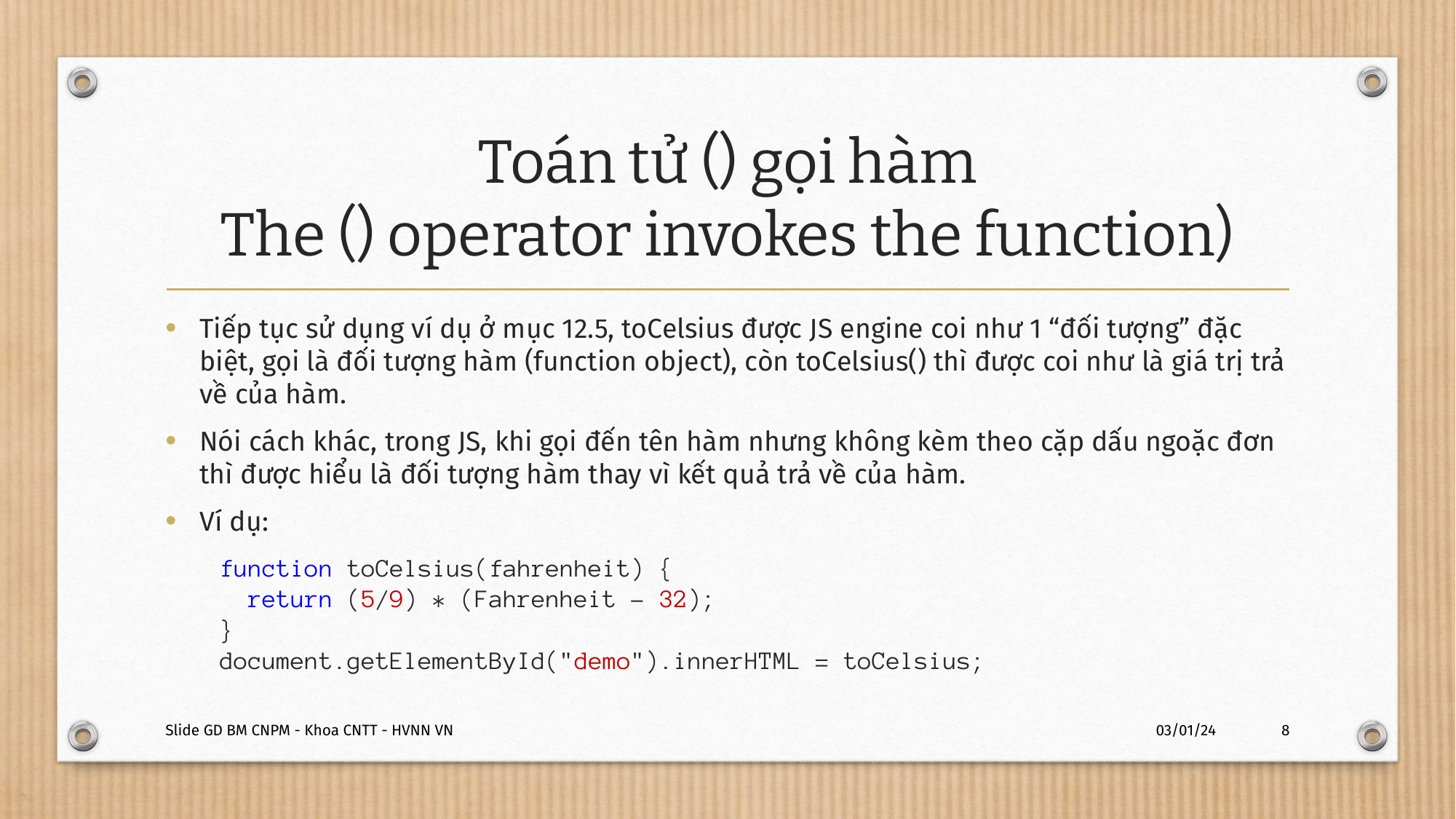

# Toán tử () gọi hàm The () operator invokes the function)
Tiếp tục sử dụng ví dụ ở mục 12.5, toCelsius được JS engine coi như 1 “đối tượng” đặc biệt, gọi là đối tượng hàm (function object), còn toCelsius() thì được coi như là giá trị trả về của hàm.
Nói cách khác, trong JS, khi gọi đến tên hàm nhưng không kèm theo cặp dấu ngoặc đơn thì được hiểu là đối tượng hàm thay vì kết quả trả về của hàm.
Ví dụ:
function toCelsius(fahrenheit) {
  return (5/9) * (Fahrenheit - 32);
}
document.getElementById("demo").innerHTML = toCelsius;

Slide GD BM CNPM - Khoa CNTT - HVNN VN
03/01/24
8